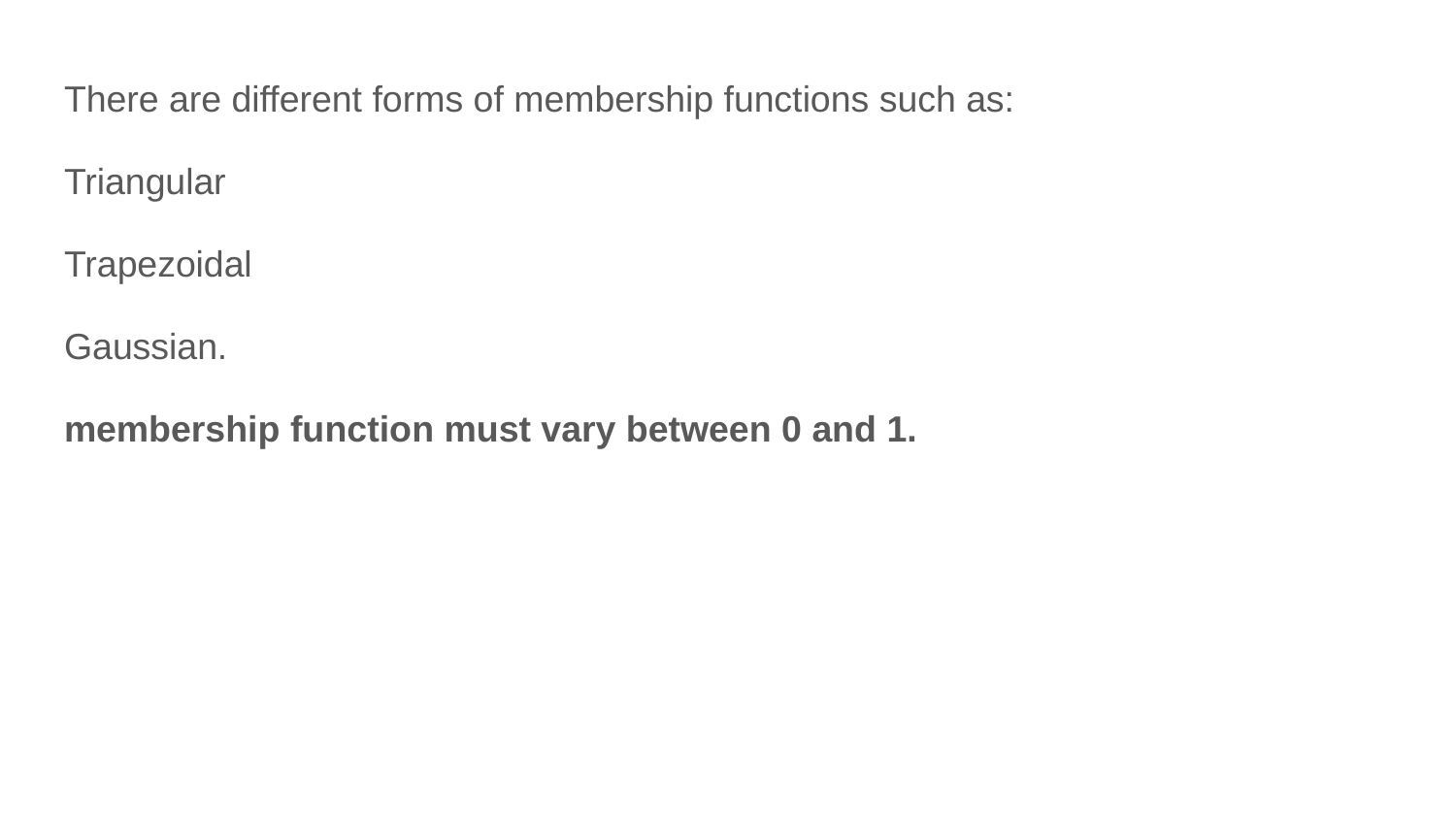

There are different forms of membership functions such as:
Triangular
Trapezoidal
Gaussian.
membership function must vary between 0 and 1.